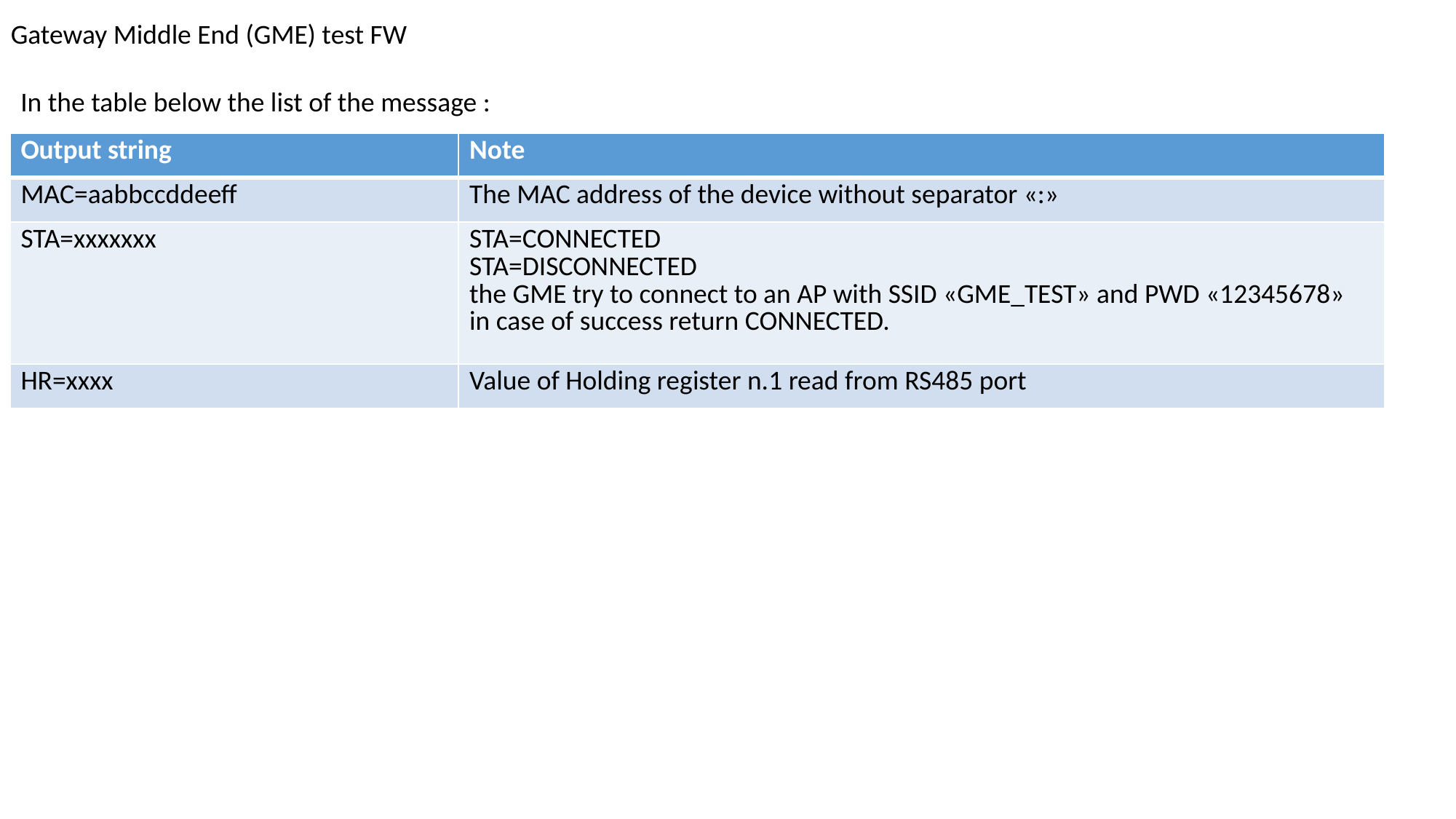

Gateway Middle End (GME) test FW
In the table below the list of the message :
| Output string | Note |
| --- | --- |
| MAC=aabbccddeeff | The MAC address of the device without separator «:» |
| STA=xxxxxxx | STA=CONNECTED STA=DISCONNECTED the GME try to connect to an AP with SSID «GME\_TEST» and PWD «12345678» in case of success return CONNECTED. |
| HR=xxxx | Value of Holding register n.1 read from RS485 port |